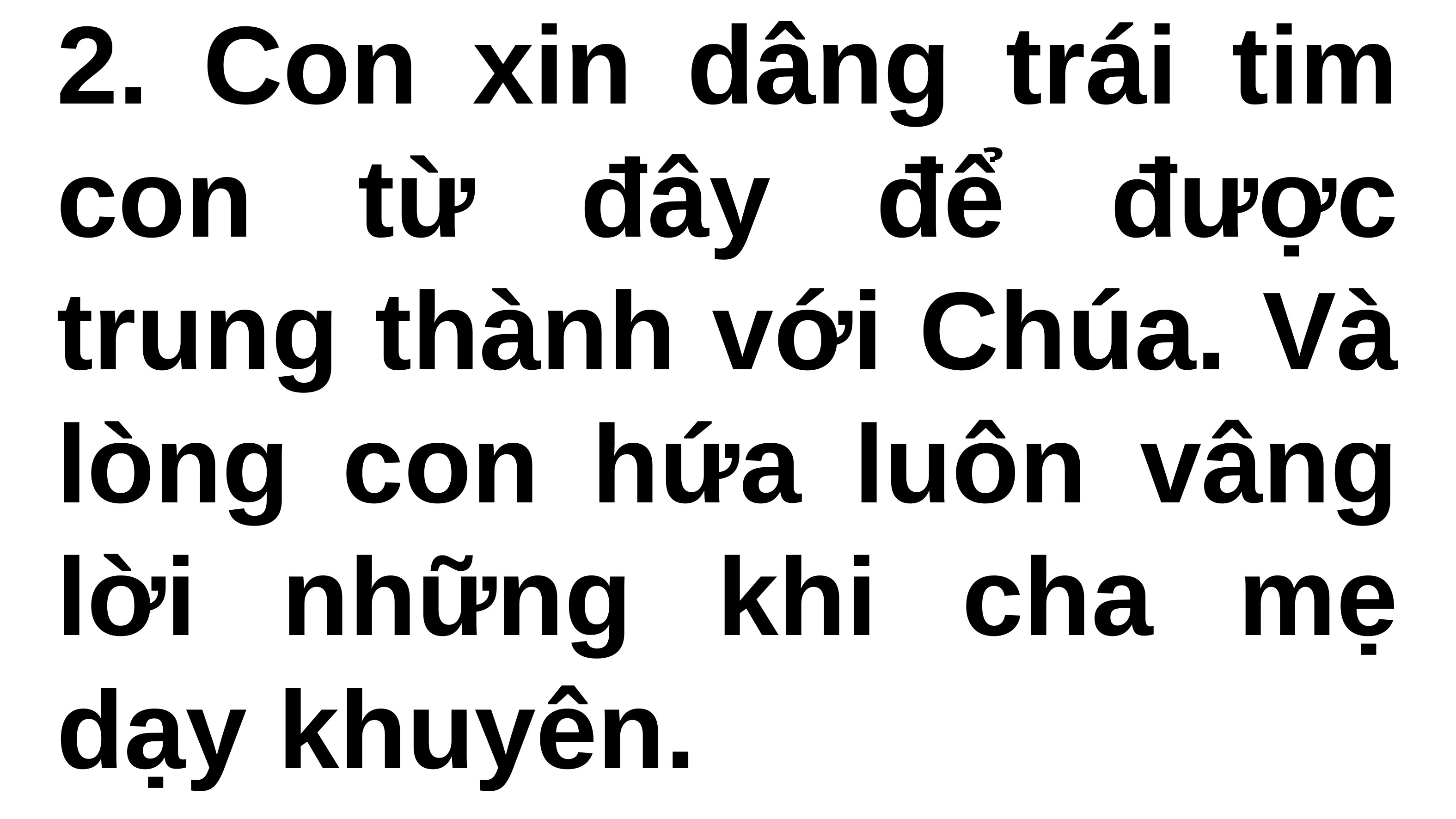

2. Con xin dâng trái tim con từ đây để được trung thành với Chúa. Và lòng con hứa luôn vâng lời những khi cha mẹ dạy khuyên.